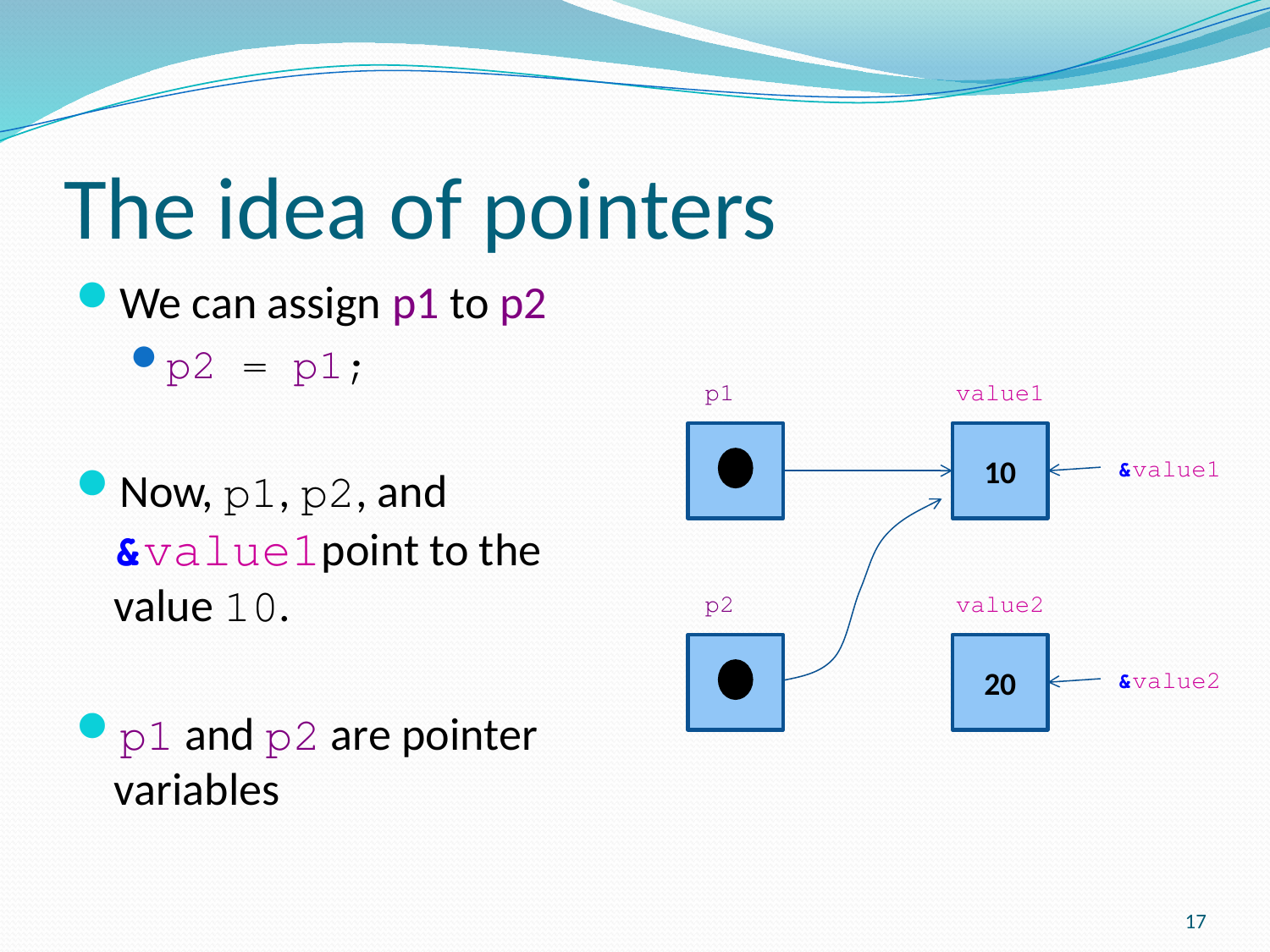

# The idea of pointers
We can assign p1 to p2
p2 = p1;

Now, p1, p2, and &value1point to the value 10.

p1 and p2 are pointer variables
p1
value1

10

20

&value1

p2
value2
&value2
17